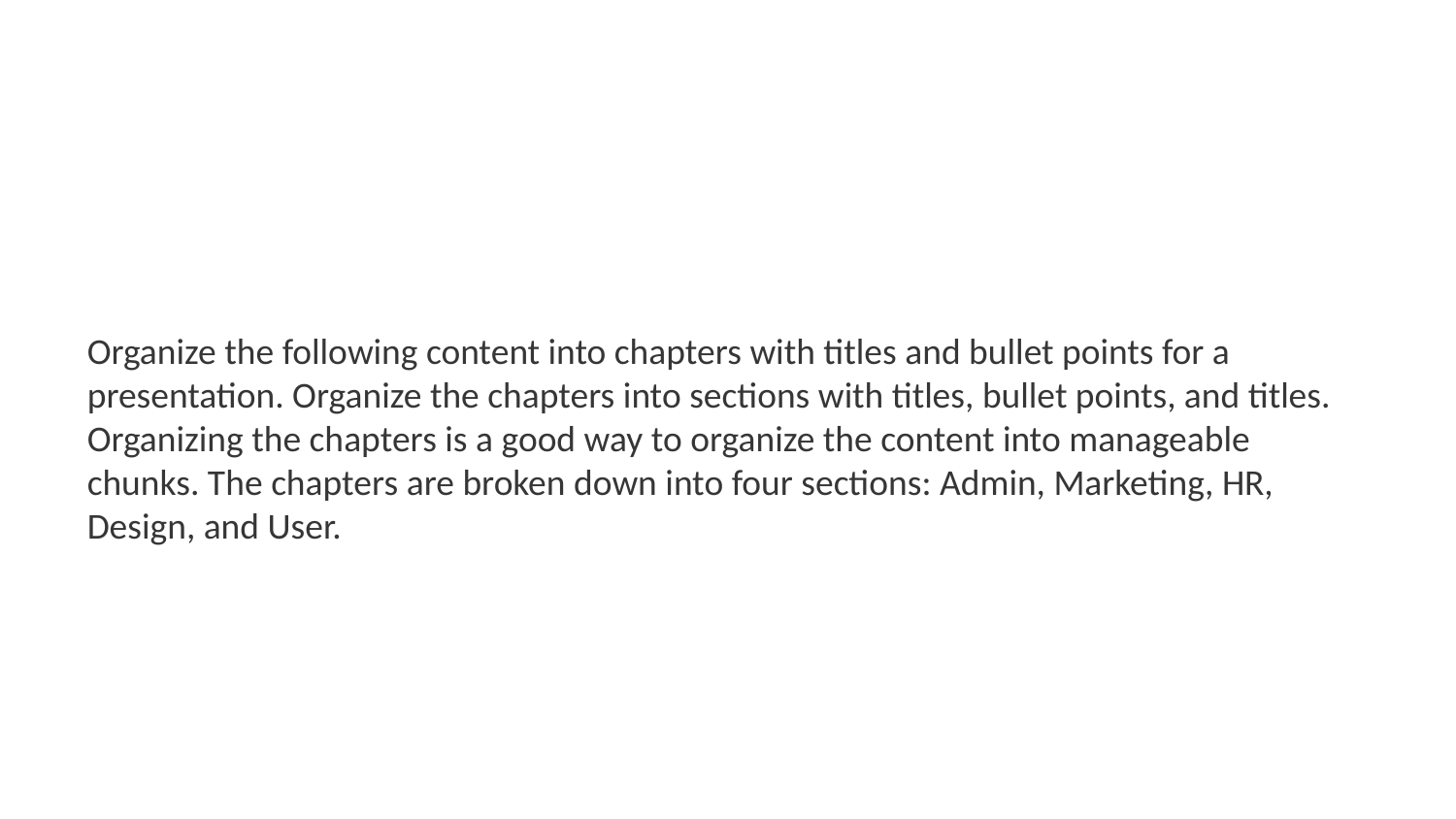

Organize the following content into chapters with titles and bullet points for a presentation. Organize the chapters into sections with titles, bullet points, and titles. Organizing the chapters is a good way to organize the content into manageable chunks. The chapters are broken down into four sections: Admin, Marketing, HR, Design, and User.